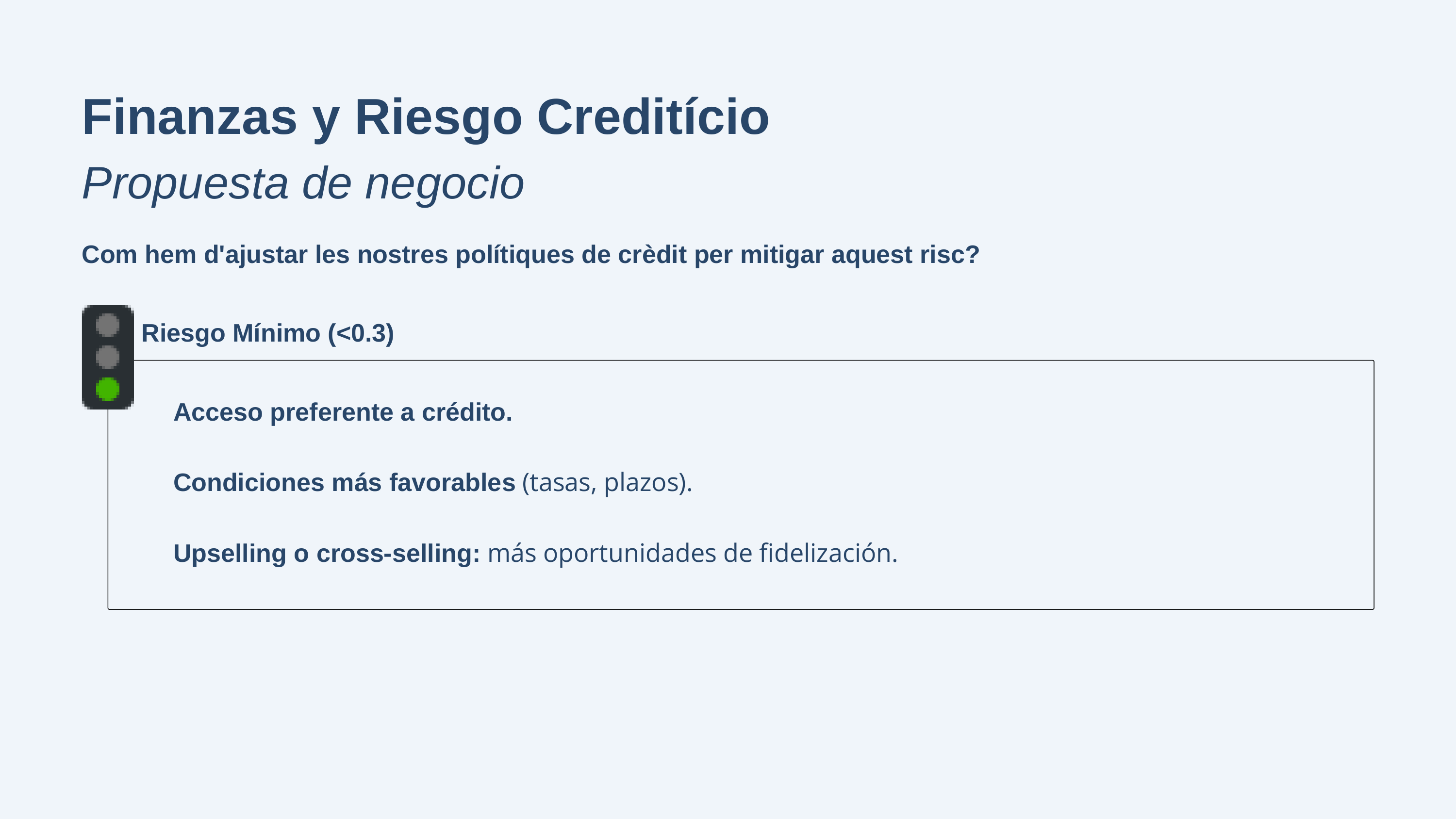

Finanzas y Riesgo Creditício
Propuesta de negocio
Com hem d'ajustar les nostres polítiques de crèdit per mitigar aquest risc?

Riesgo Mínimo (<0.3)

Acceso preferente a crédito.

Condiciones más favorables (tasas, plazos).

Upselling o cross-selling: más oportunidades de fidelización.